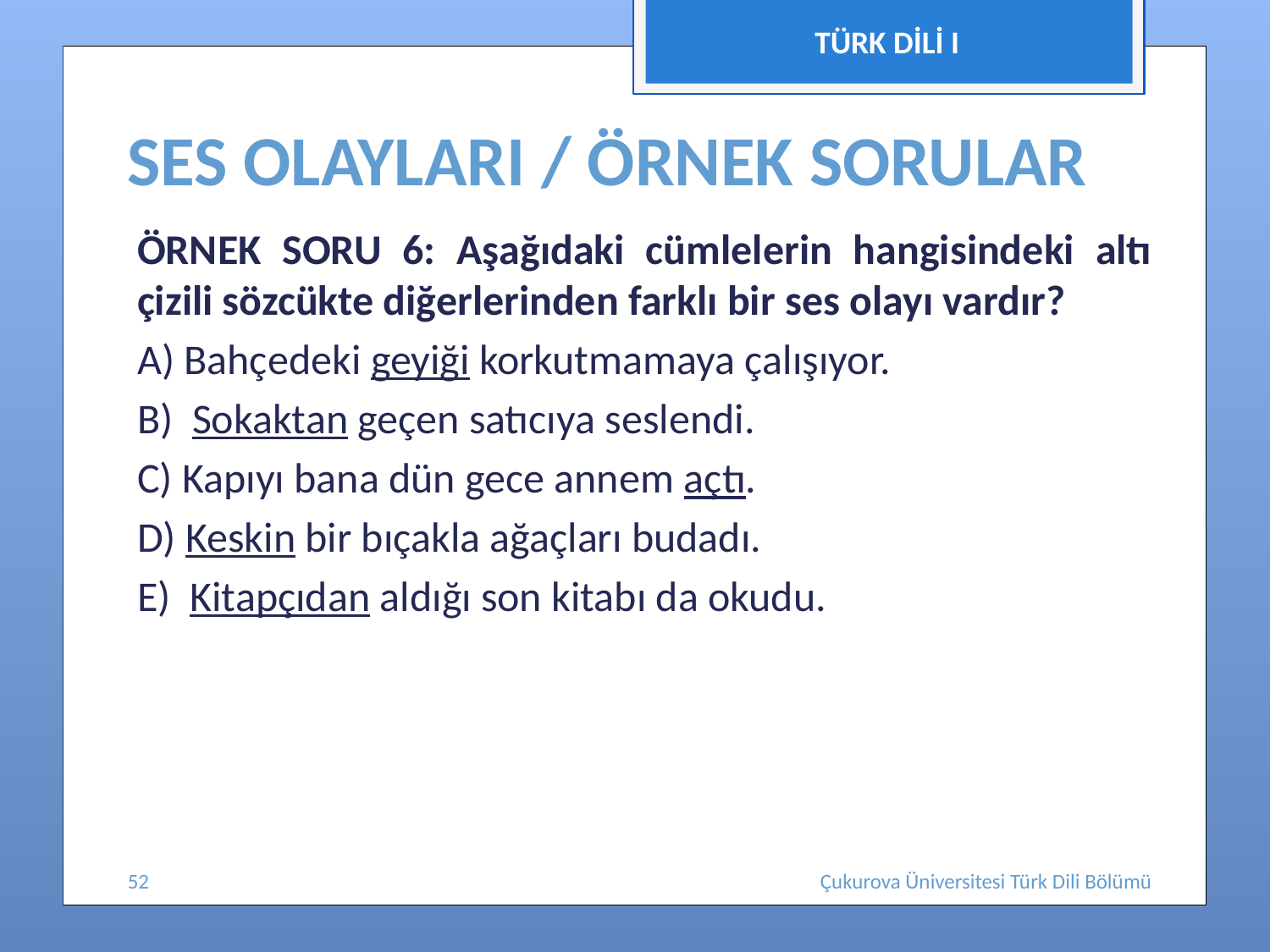

TÜRK DİLİ I
# SES OLAYLARI / ÖRNEK SORULAR
ÖRNEK SORU 6: Aşağıdaki cümlelerin hangisindeki altı çizili sözcükte diğerlerinden farklı bir ses olayı vardır?
A) Bahçedeki geyiği korkutmamaya çalışıyor.
B)  Sokaktan geçen satıcıya seslendi.
C) Kapıyı bana dün gece annem açtı.
D) Keskin bir bıçakla ağaçları budadı.
E)  Kitapçıdan aldığı son kitabı da okudu.

52
Çukurova Üniversitesi Türk Dili Bölümü